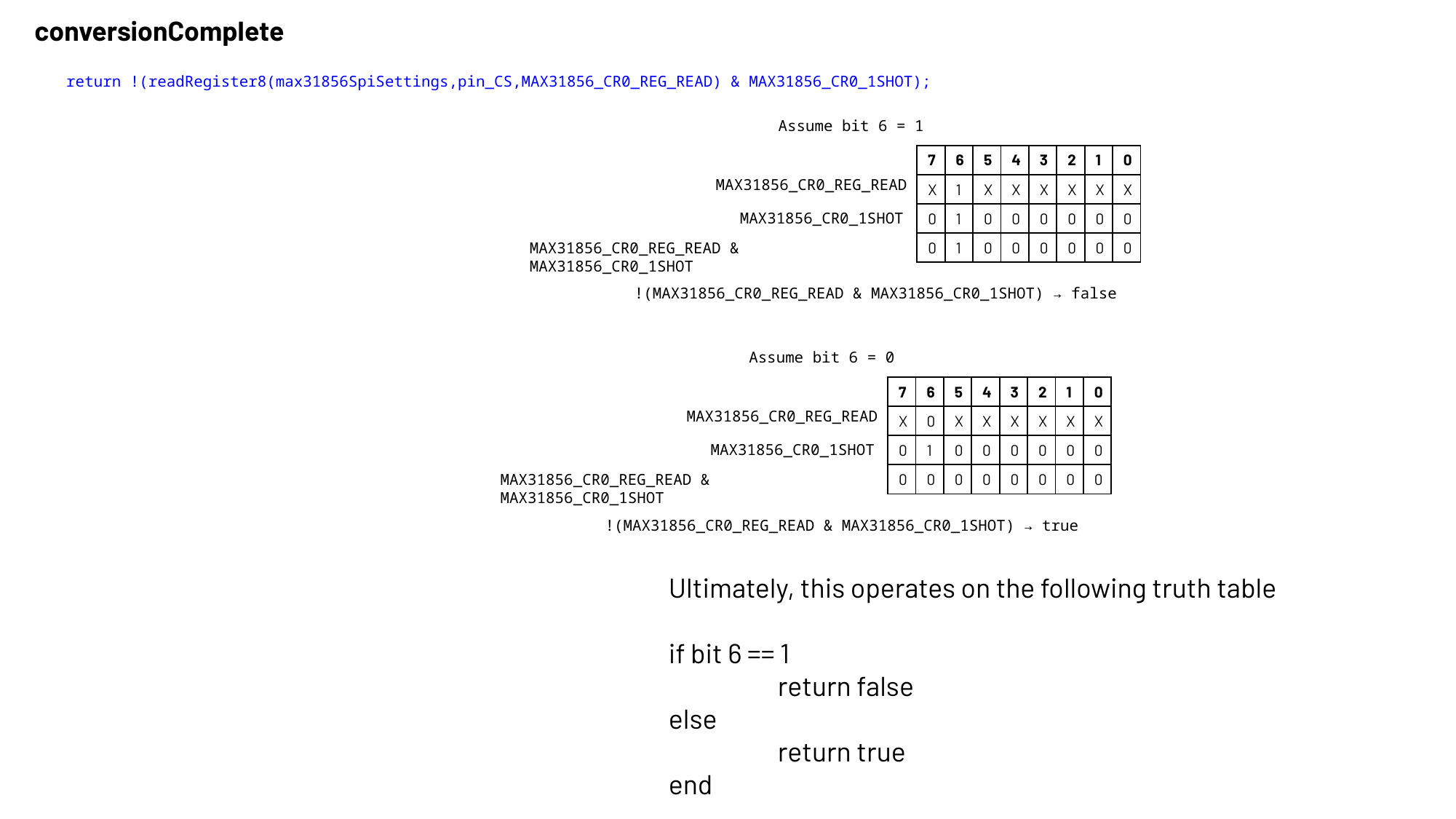

conversionComplete
return !(readRegister8(max31856SpiSettings,pin_CS,MAX31856_CR0_REG_READ) & MAX31856_CR0_1SHOT);
Assume bit 6 = 1
| 7 | 6 | 5 | 4 | 3 | 2 | 1 | 0 |
| --- | --- | --- | --- | --- | --- | --- | --- |
| X | 1 | X | X | X | X | X | X |
| 0 | 1 | 0 | 0 | 0 | 0 | 0 | 0 |
| 0 | 1 | 0 | 0 | 0 | 0 | 0 | 0 |
MAX31856_CR0_REG_READ
MAX31856_CR0_1SHOT
MAX31856_CR0_REG_READ & MAX31856_CR0_1SHOT
!(MAX31856_CR0_REG_READ & MAX31856_CR0_1SHOT) → false
Assume bit 6 = 0
| 7 | 6 | 5 | 4 | 3 | 2 | 1 | 0 |
| --- | --- | --- | --- | --- | --- | --- | --- |
| X | 0 | X | X | X | X | X | X |
| 0 | 1 | 0 | 0 | 0 | 0 | 0 | 0 |
| 0 | 0 | 0 | 0 | 0 | 0 | 0 | 0 |
MAX31856_CR0_REG_READ
MAX31856_CR0_1SHOT
MAX31856_CR0_REG_READ & MAX31856_CR0_1SHOT
!(MAX31856_CR0_REG_READ & MAX31856_CR0_1SHOT) → true
Ultimately, this operates on the following truth table

if bit 6 == 1
	return false
else
	return true
end